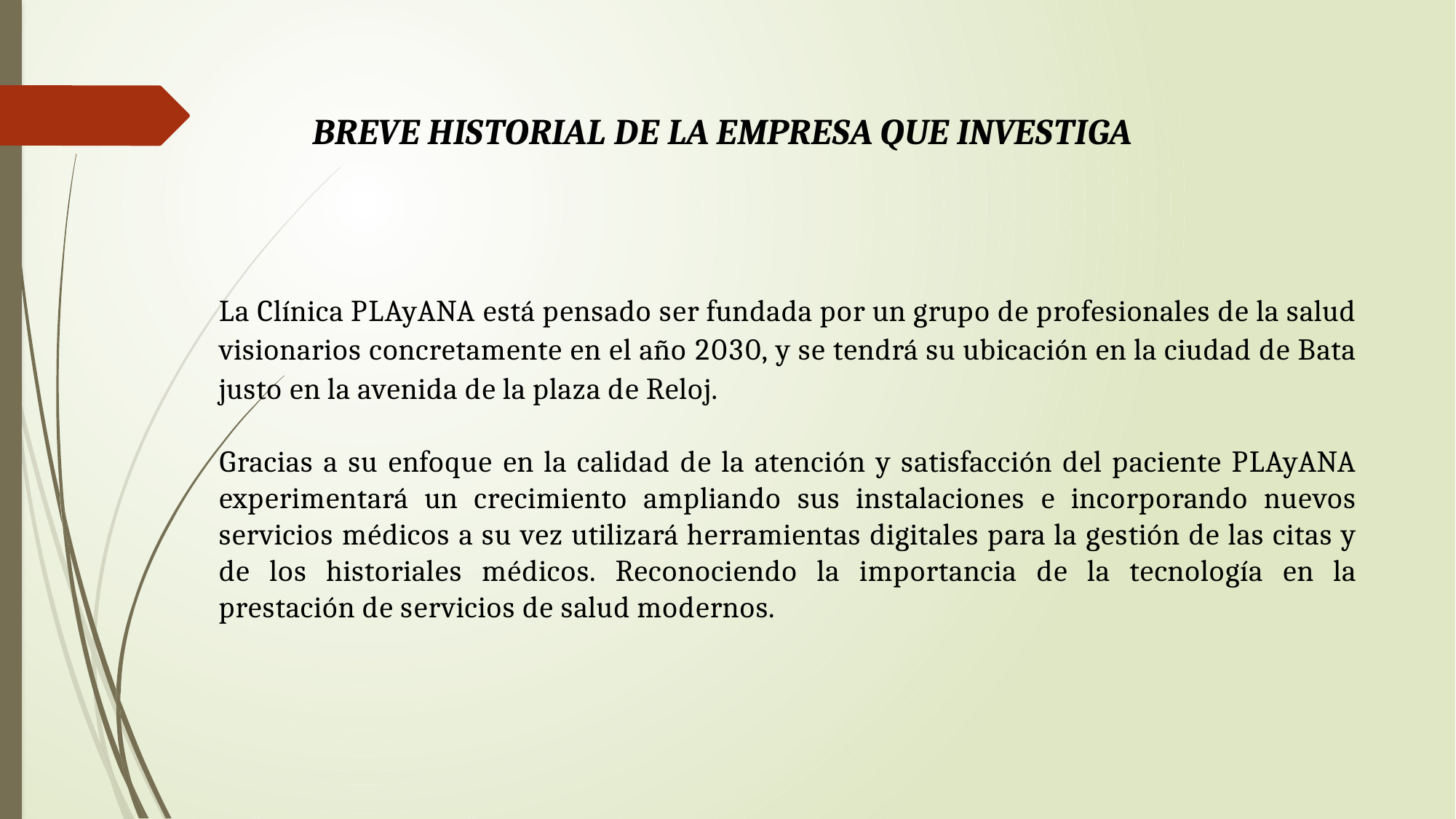

BREVE HISTORIAL DE LA EMPRESA QUE INVESTIGA
La Clínica PLAyANA está pensado ser fundada por un grupo de profesionales de la salud visionarios concretamente en el año 2030, y se tendrá su ubicación en la ciudad de Bata justo en la avenida de la plaza de Reloj.

Gracias a su enfoque en la calidad de la atención y satisfacción del paciente PLAyANA experimentará un crecimiento ampliando sus instalaciones e incorporando nuevos servicios médicos a su vez utilizará herramientas digitales para la gestión de las citas y de los historiales médicos. Reconociendo la importancia de la tecnología en la prestación de servicios de salud modernos.